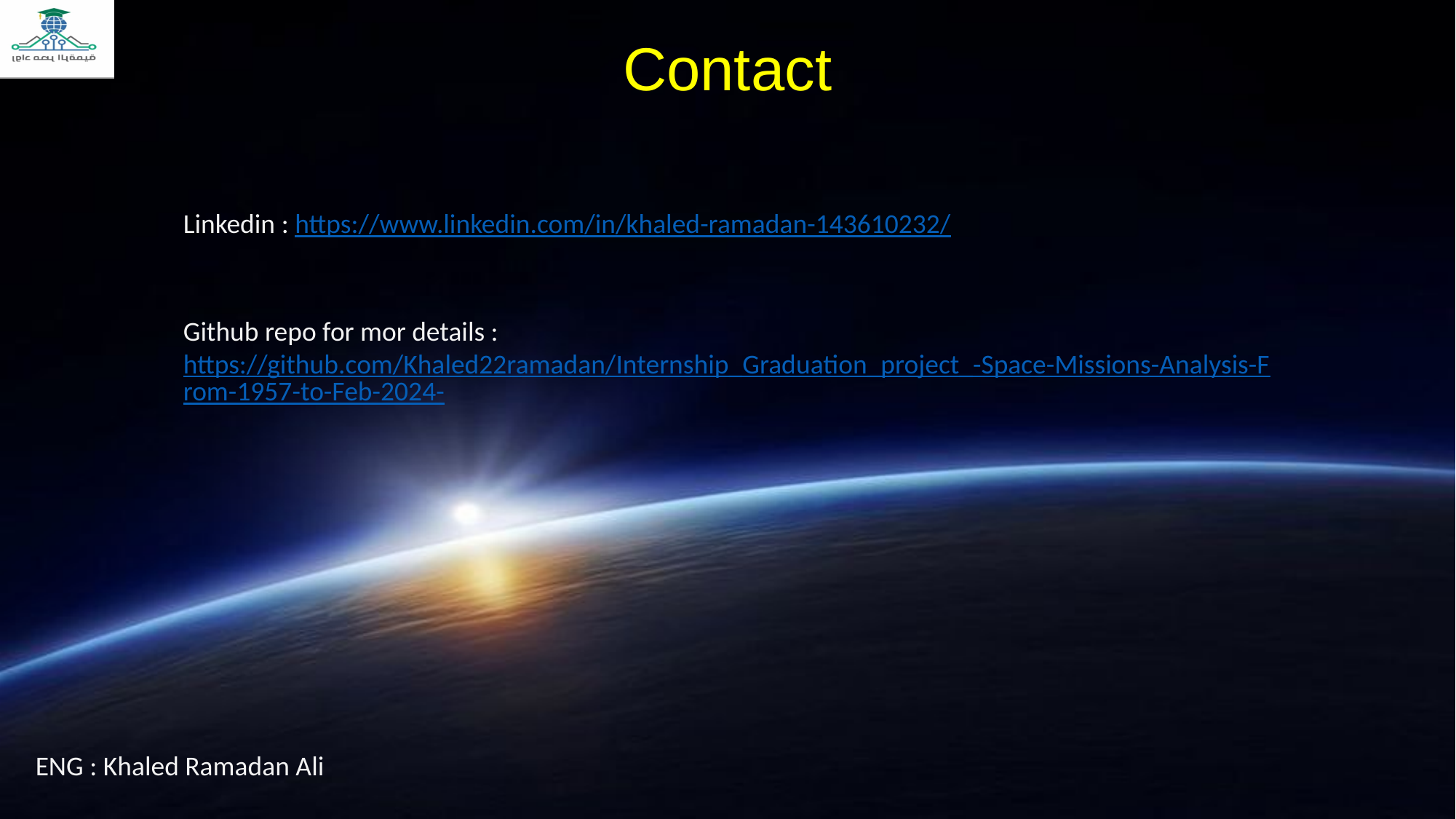

Contact
Linkedin : https://www.linkedin.com/in/khaled-ramadan-143610232/
Github repo for mor details : https://github.com/Khaled22ramadan/Internship_Graduation_project_-Space-Missions-Analysis-From-1957-to-Feb-2024-